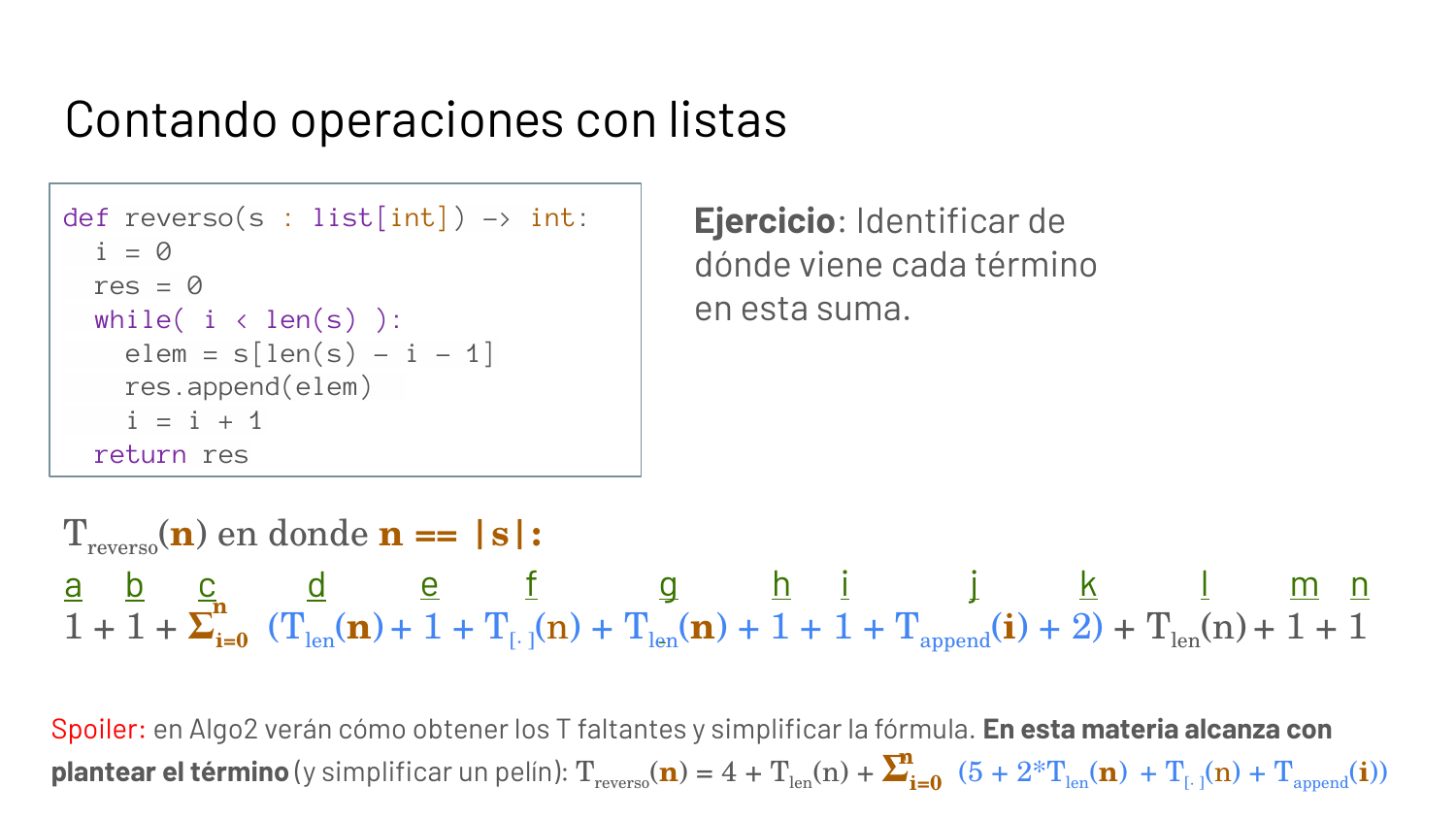

# Contando operaciones con listas
Ejercicio: Identificar de dónde viene cada término en esta suma.
e
f
g
h
i
j
k
l
m
n
a
b
c
d
def reverso(s : list[int]) -> int:
  i = 0
  res = 0
  while( i < len(s) ):
    elem = s[len(s) - i - 1]
    res.append(elem)
    i = i + 1
  return res

Treverso(n) en donde n == |s|:
1 + 1 + Σi=0  (Tlen(n) + 1 + T[· ](n) + Tlen(n) + 1 + 1 + Tappend(i) + 2) + Tlen(n) + 1 + 1
n
Spoiler: en Algo2 verán cómo obtener los T faltantes y simplificar la fórmula. En esta materia alcanza con plantear el término (y simplificar un pelín): Treverso(n) = 4 + Tlen(n) + Σi=0  (5 + 2*Tlen(n)  + T[· ](n) + Tappend(i))
n